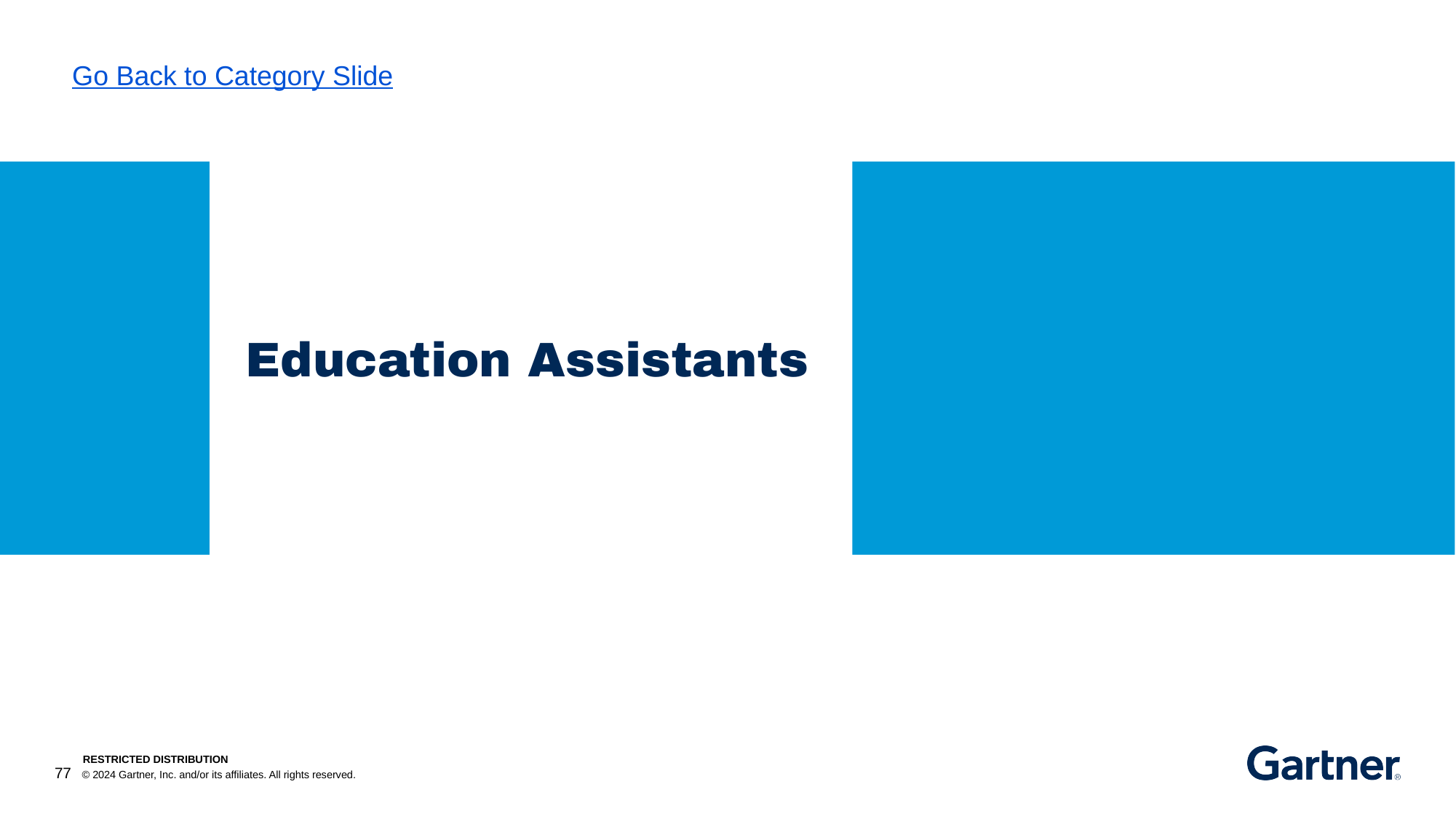

Go Back to Category Slide
# Education Assistants